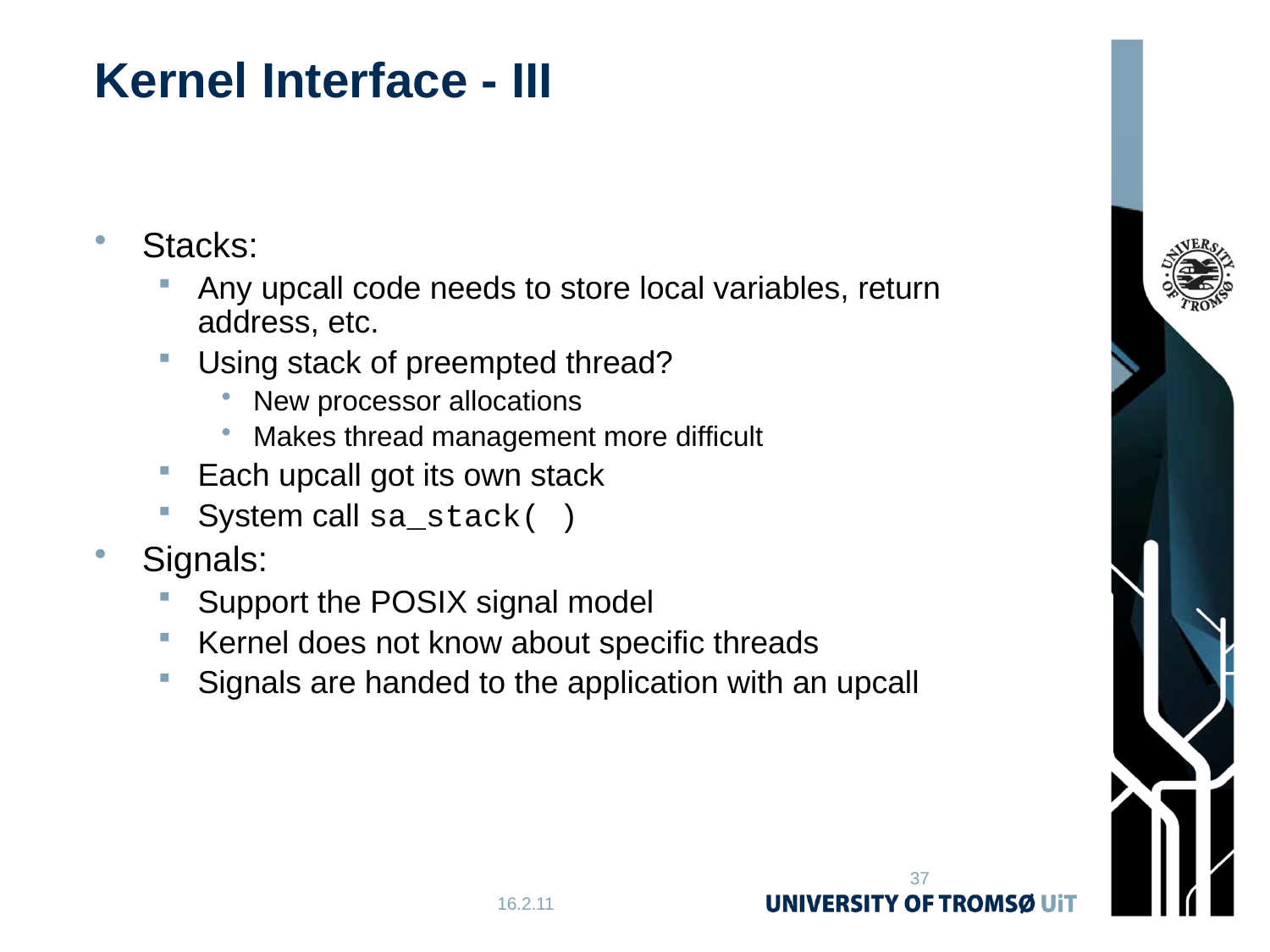

# Kernel Interface - III
Stacks:
Any upcall code needs to store local variables, return address, etc.
Using stack of preempted thread?
New processor allocations
Makes thread management more difficult
Each upcall got its own stack
System call sa_stack( )
Signals:
Support the POSIX signal model
Kernel does not know about specific threads
Signals are handed to the application with an upcall
37
Universitetet i Tromsø, Tore Larsen - INF-2201
16.2.11